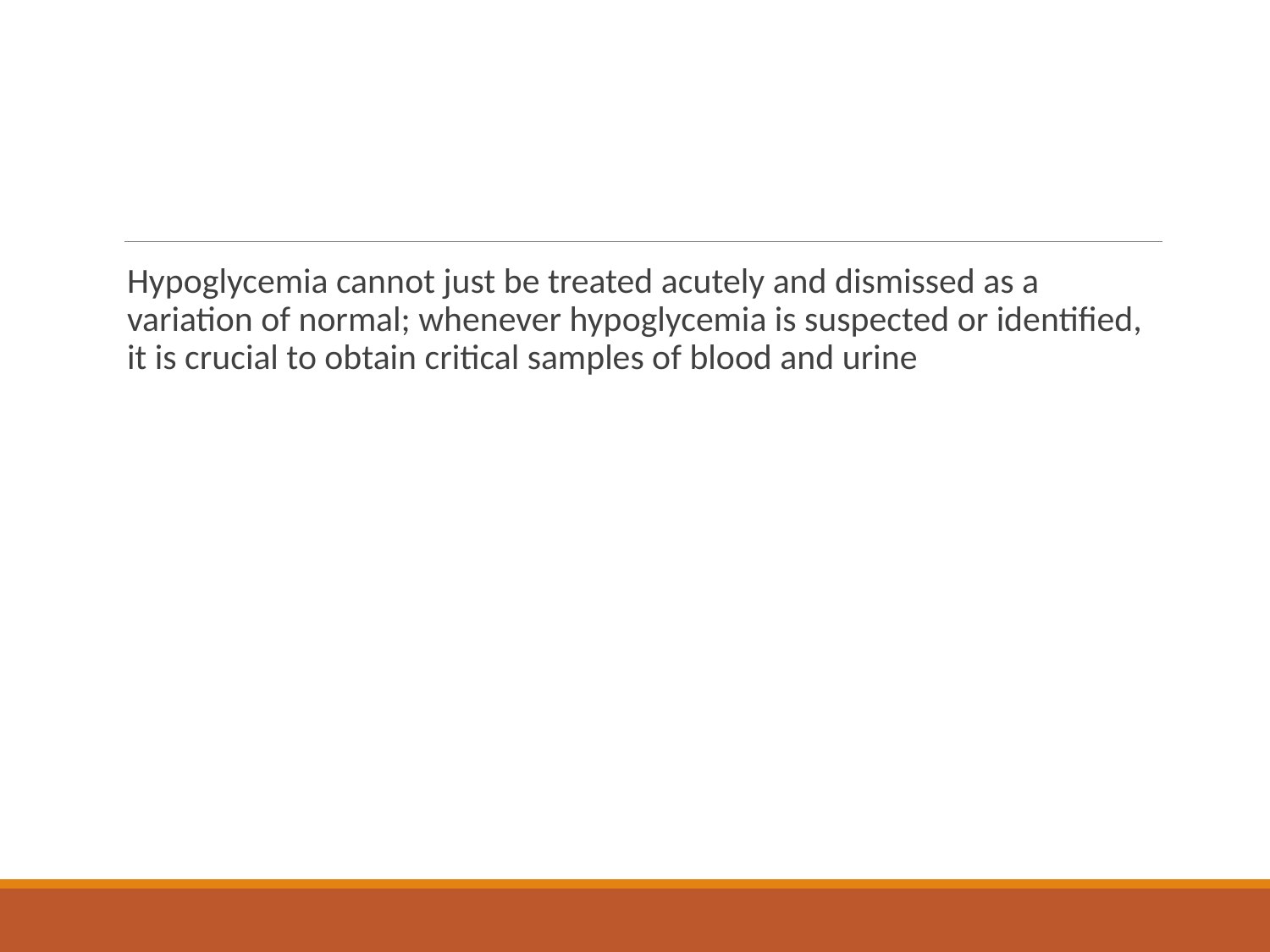

#
Hypoglycemia cannot just be treated acutely and dismissed as a variation of normal; whenever hypoglycemia is suspected or identified, it is crucial to obtain critical samples of blood and urine